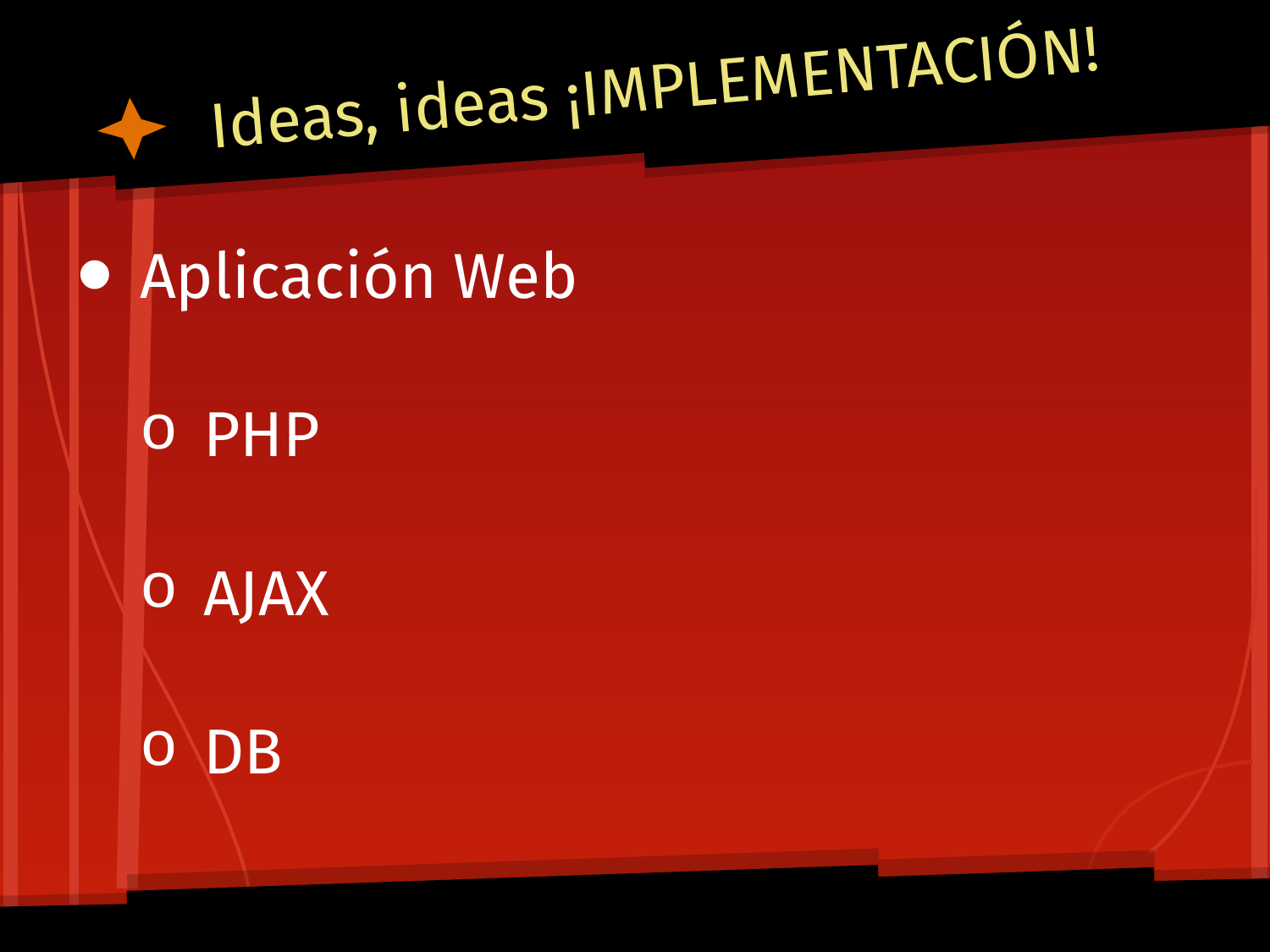

# Ideas, ideas ¡IMPLEMENTACIÓN!
Aplicación Web

PHP

AJAX

DB